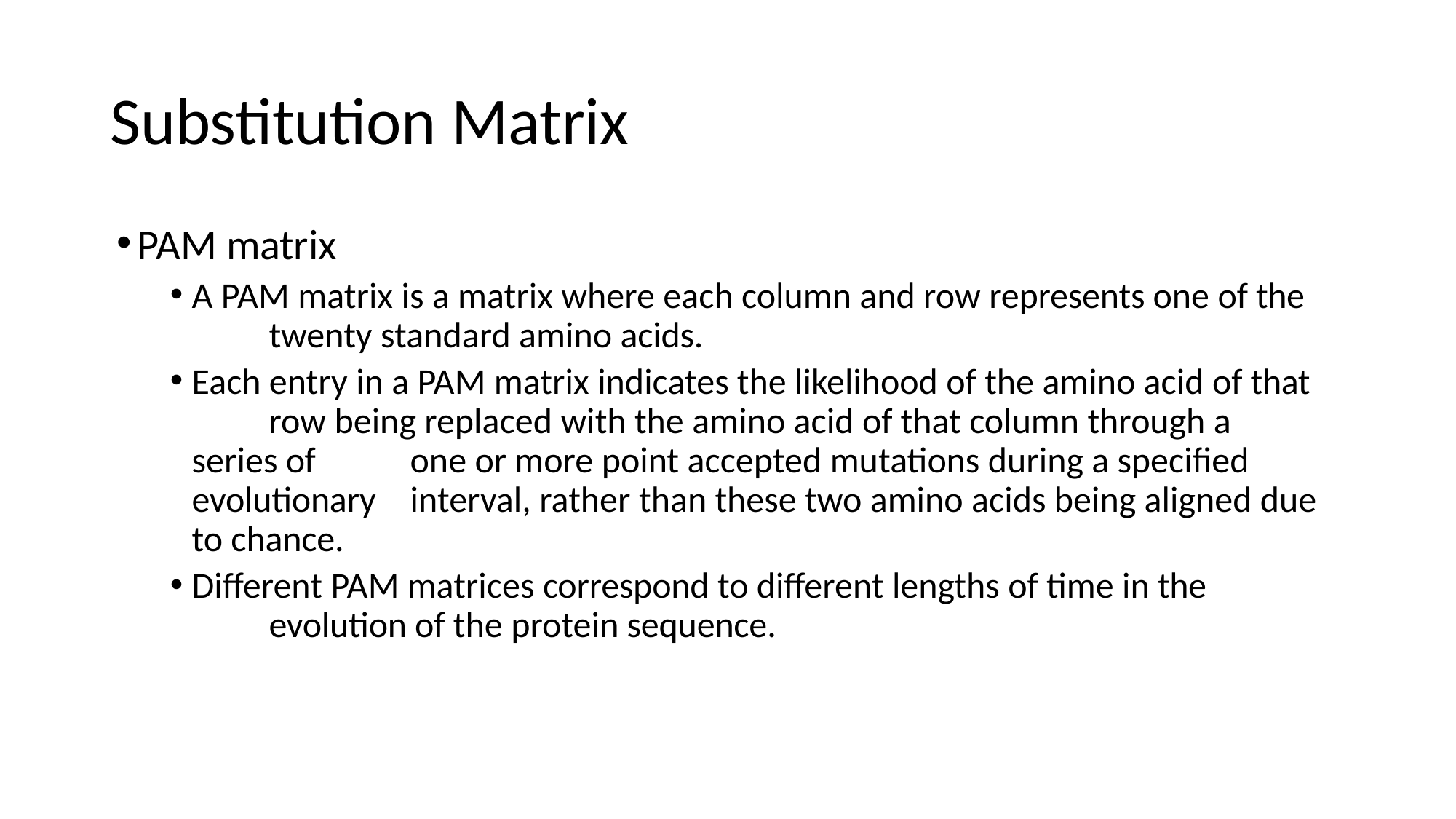

# Substitution Matrix
PAM matrix
A PAM matrix is a matrix where each column and row represents one of the 	twenty standard amino acids.
Each entry in a PAM matrix indicates the likelihood of the amino acid of that 	row being replaced with the amino acid of that column through a series of 	one or more point accepted mutations during a specified evolutionary 	interval, rather than these two amino acids being aligned due to chance.
Different PAM matrices correspond to different lengths of time in the 	evolution of the protein sequence.